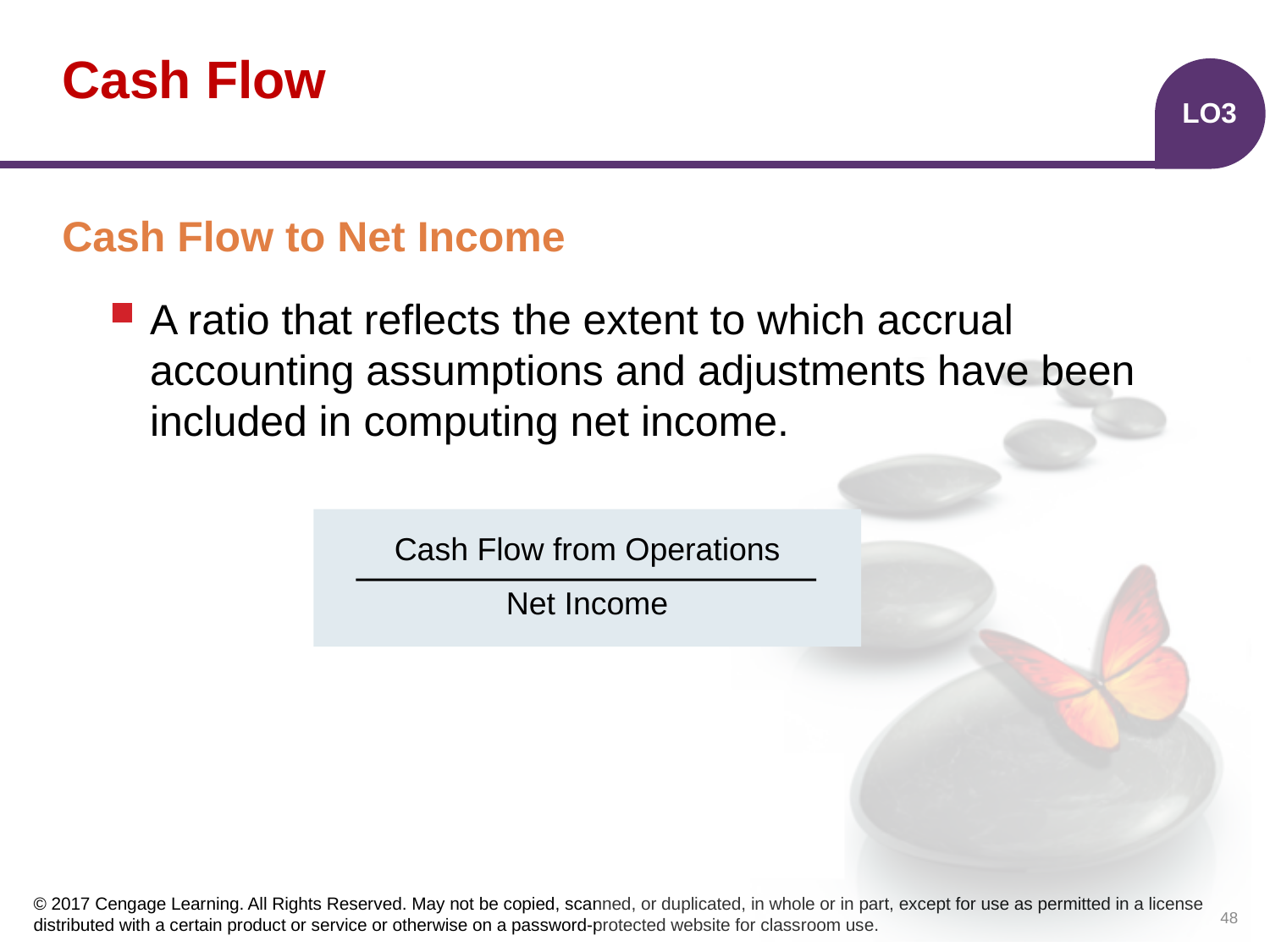

# Cash Flow
LO3
Cash Flow to Net Income
A ratio that reflects the extent to which accrual accounting assumptions and adjustments have been included in computing net income.

Cash Flow from Operations
Net Income

48